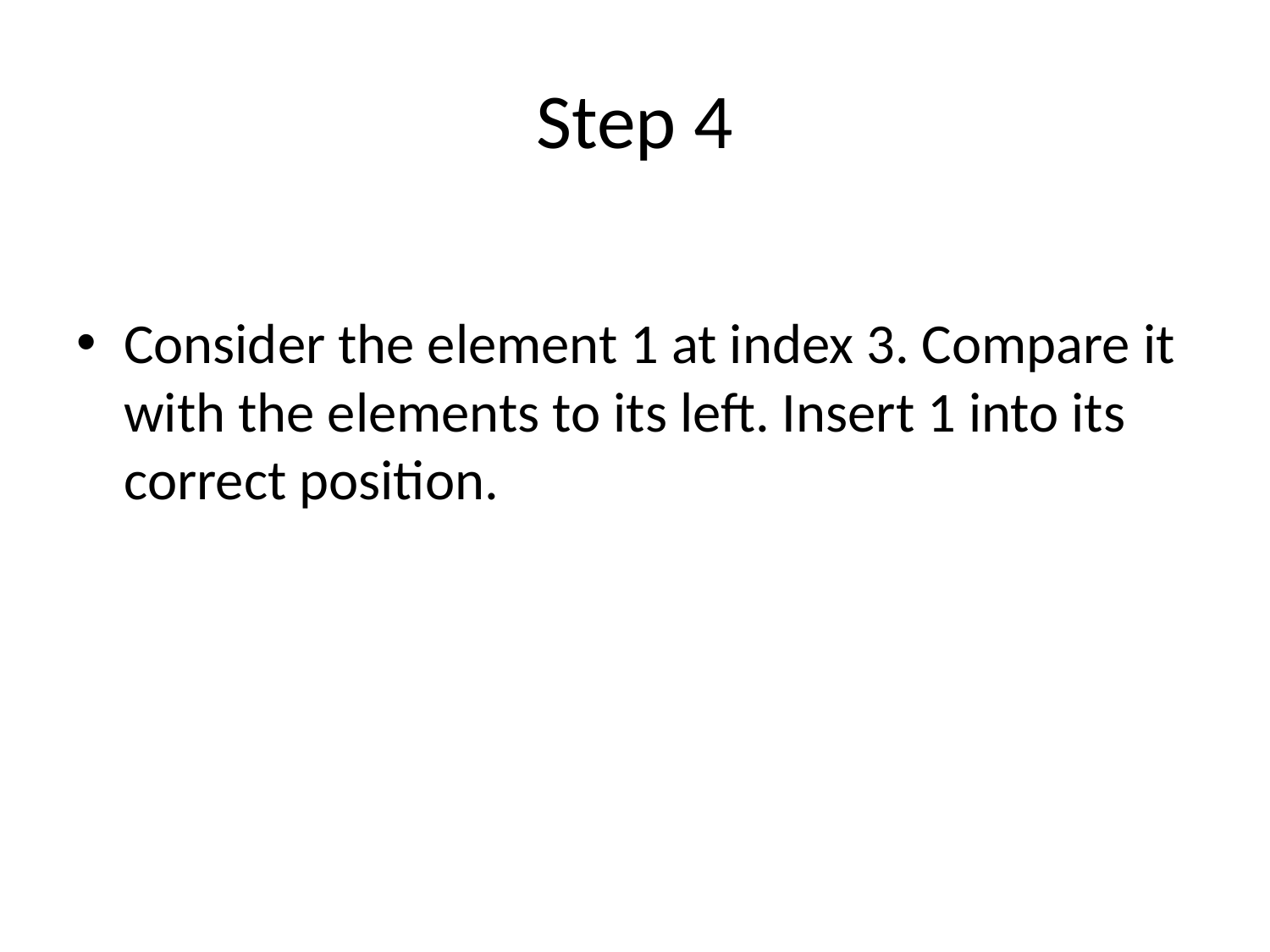

# Step 4

Consider the element 1 at index 3. Compare it with the elements to its left. Insert 1 into its correct position.